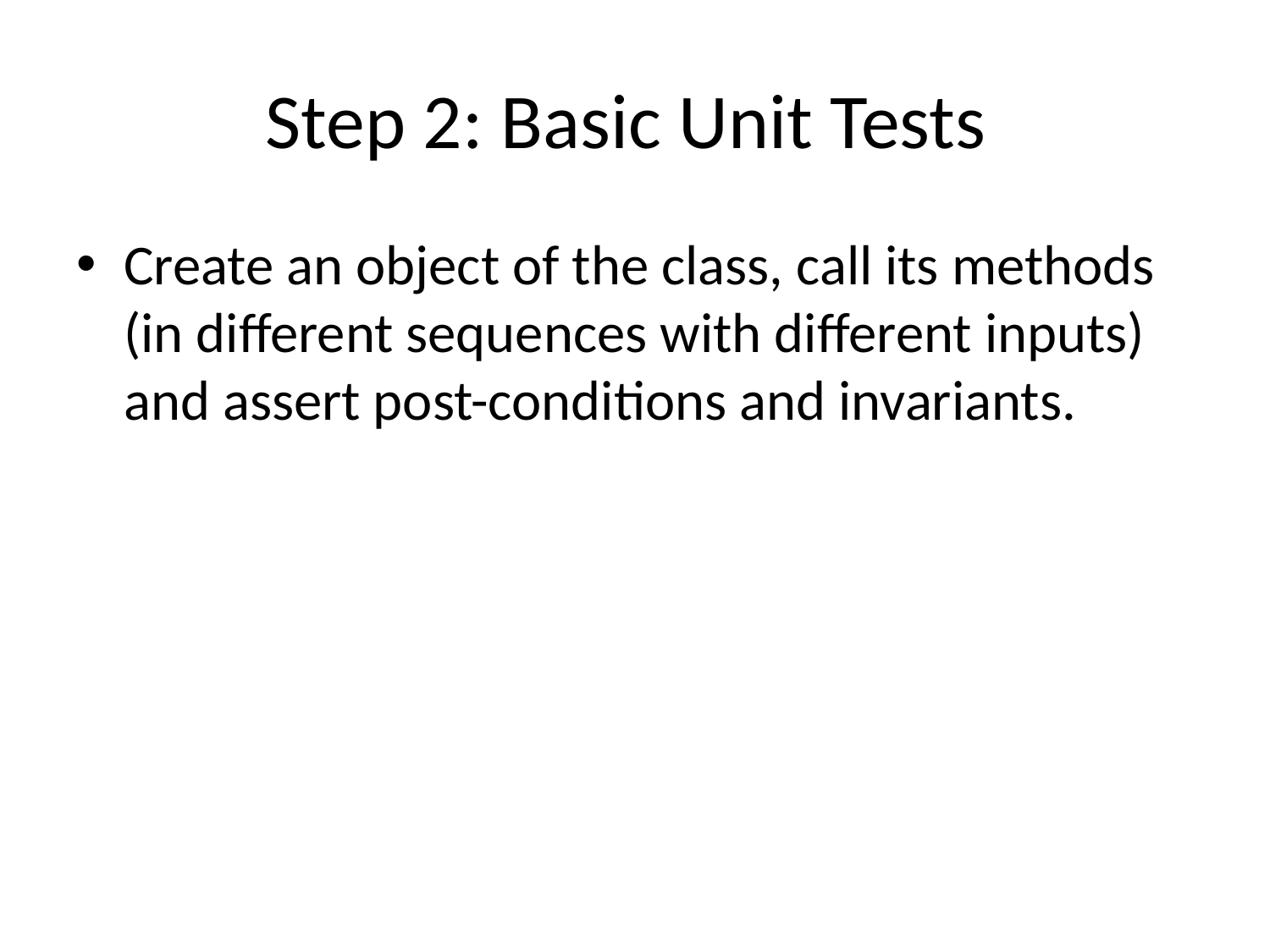

# Step 2: Basic Unit Tests
Create an object of the class, call its methods (in different sequences with different inputs) and assert post-conditions and invariants.